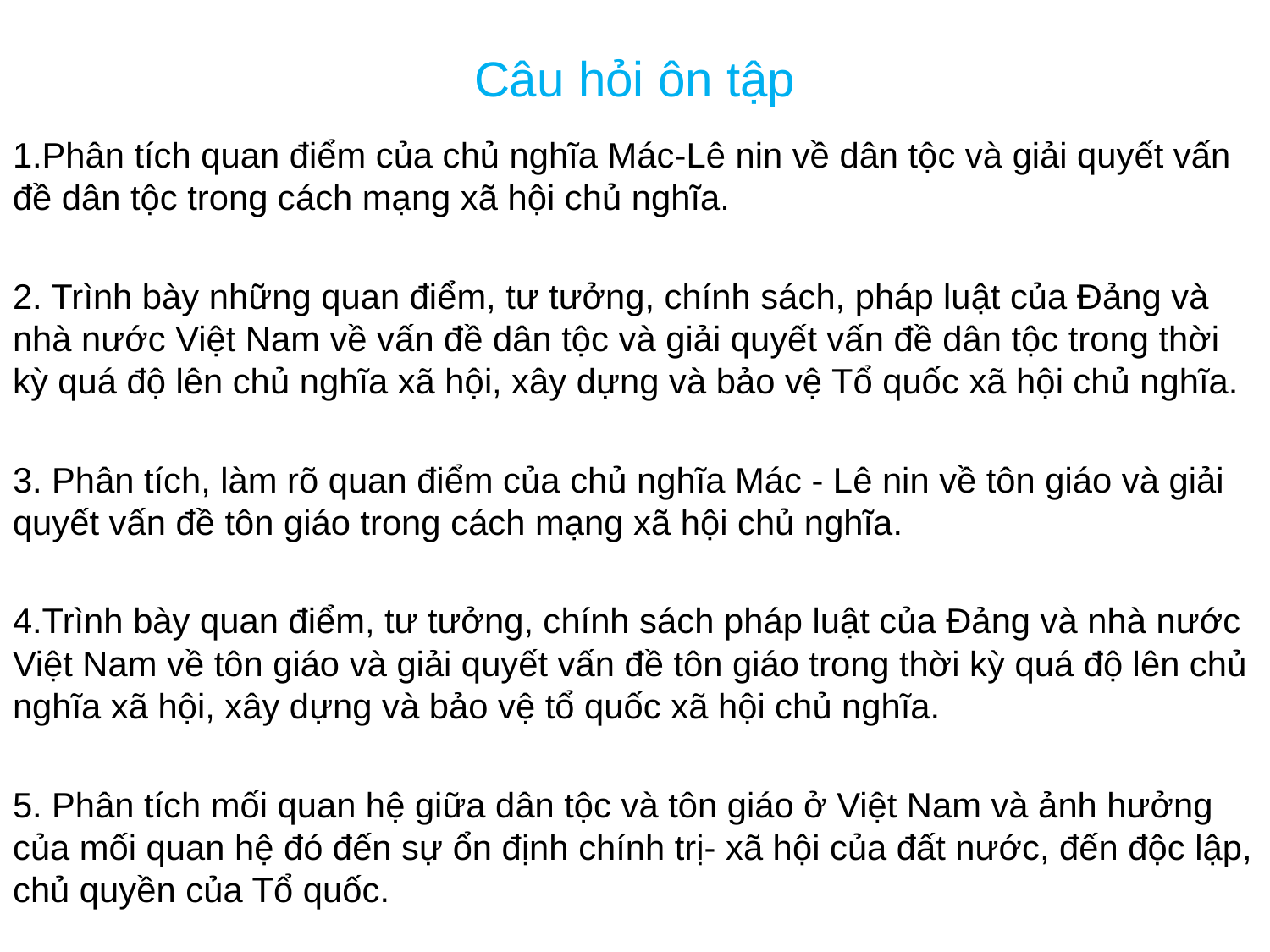

# Câu hỏi ôn tập
1.Phân tích quan điểm của chủ nghĩa Mác-Lê nin về dân tộc và giải quyết vấn đề dân tộc trong cách mạng xã hội chủ nghĩa.

2. Trình bày những quan điểm, tư tưởng, chính sách, pháp luật của Đảng và nhà nước Việt Nam về vấn đề dân tộc và giải quyết vấn đề dân tộc trong thời kỳ quá độ lên chủ nghĩa xã hội, xây dựng và bảo vệ Tổ quốc xã hội chủ nghĩa.

3. Phân tích, làm rõ quan điểm của chủ nghĩa Mác - Lê nin về tôn giáo và giải quyết vấn đề tôn giáo trong cách mạng xã hội chủ nghĩa.

4.Trình bày quan điểm, tư tưởng, chính sách pháp luật của Đảng và nhà nước Việt Nam về tôn giáo và giải quyết vấn đề tôn giáo trong thời kỳ quá độ lên chủ nghĩa xã hội, xây dựng và bảo vệ tổ quốc xã hội chủ nghĩa.

5. Phân tích mối quan hệ giữa dân tộc và tôn giáo ở Việt Nam và ảnh hưởng của mối quan hệ đó đến sự ổn định chính trị- xã hội của đất nước, đến độc lập, chủ quyền của Tổ quốc.